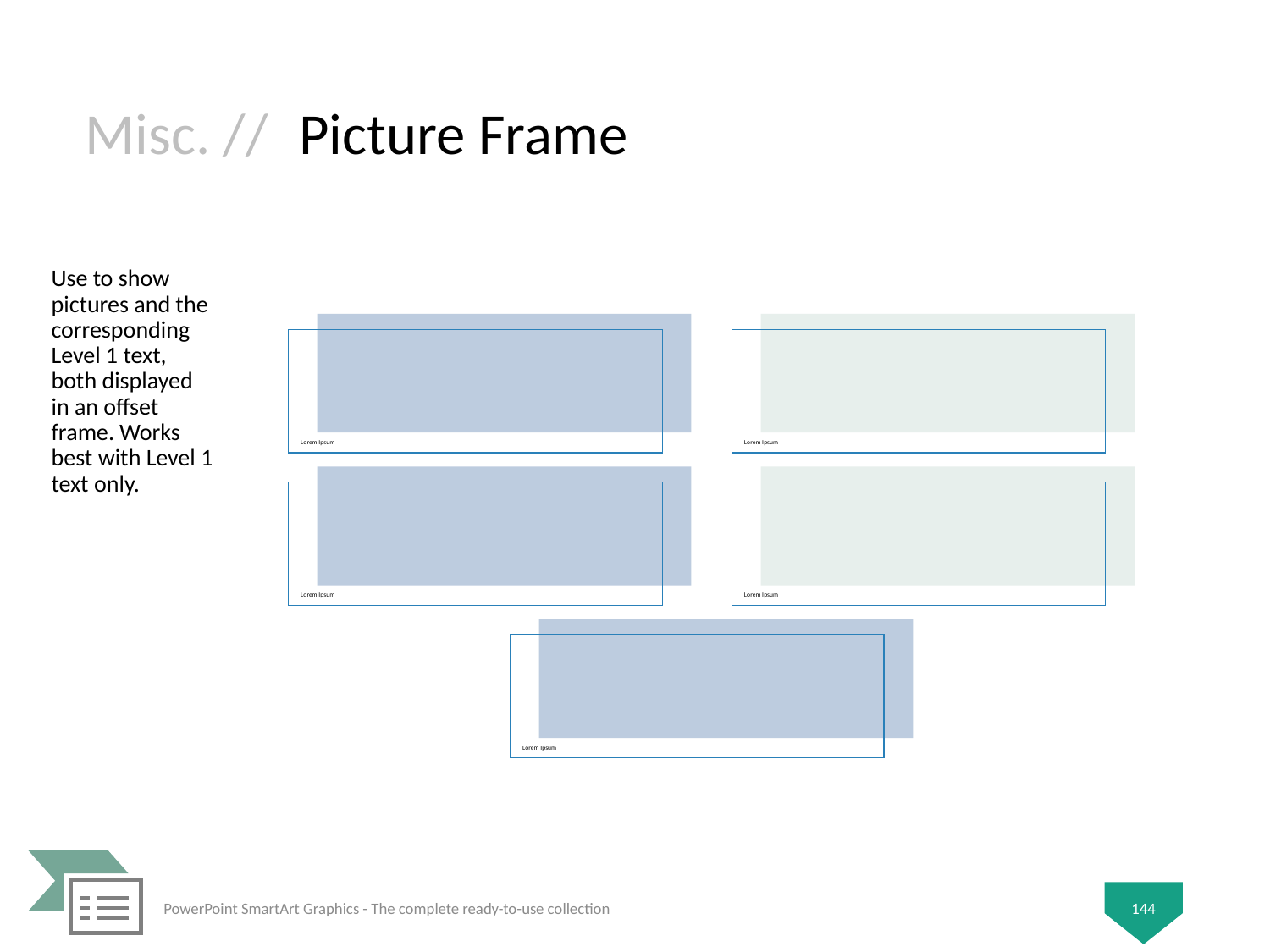

# Picture Frame
Use to show pictures and the corresponding Level 1 text, both displayed in an offset frame. Works best with Level 1 text only.
Lorem Ipsum
Lorem Ipsum
Lorem Ipsum
Lorem Ipsum
Lorem Ipsum
144
PowerPoint SmartArt Graphics - The complete ready-to-use collection